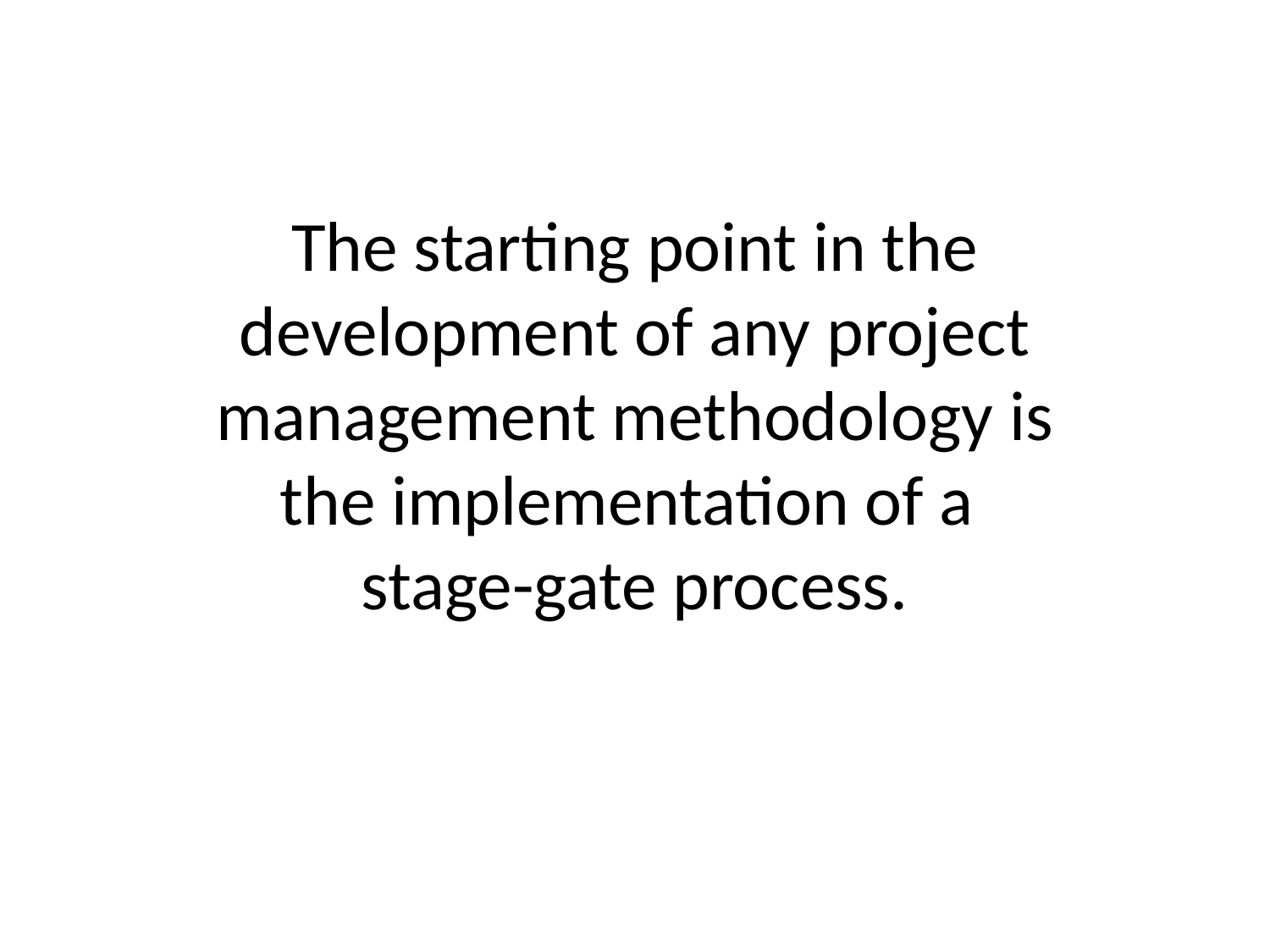

The starting point in the development of any project management methodology is the implementation of a
stage-gate process.